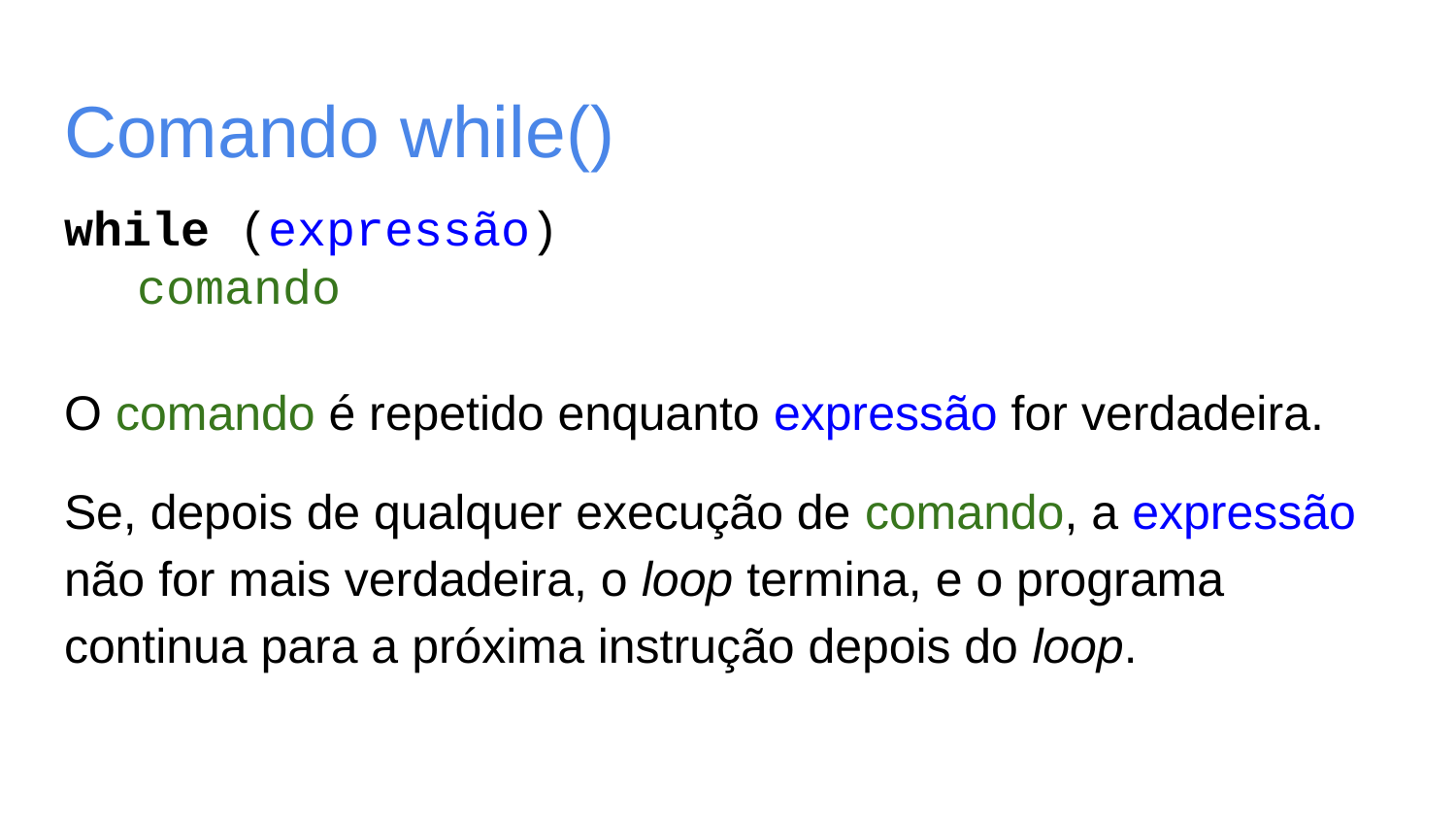

# Comando while()
while (expressão)
comando

O comando é repetido enquanto expressão for verdadeira.
Se, depois de qualquer execução de comando, a expressão não for mais verdadeira, o loop termina, e o programa continua para a próxima instrução depois do loop.